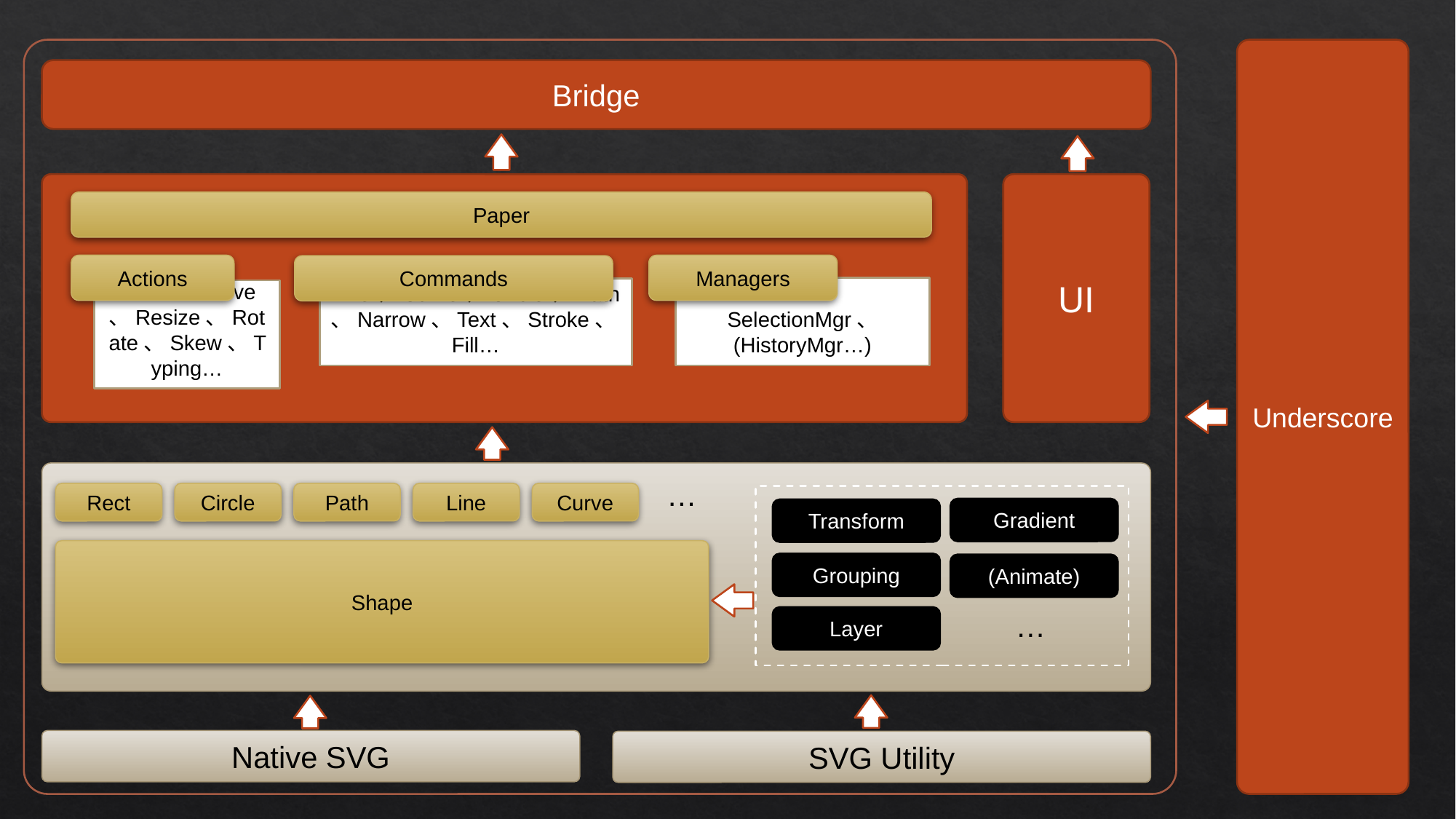

Bridge

Paper
Actions
Managers
Commands
SelectionMgr、 (HistoryMgr…)
Line、Curve、Circle、Path、Narrow、Text、Stroke、Fill…
Select、Move、Resize、Rotate、Skew、Typing…
UI

…
Curve
Line
Path
Circle
Rect

Gradient
Transform
Shape
Grouping
(Animate)

…
Layer

Native SVG
SVG Utility
Underscore